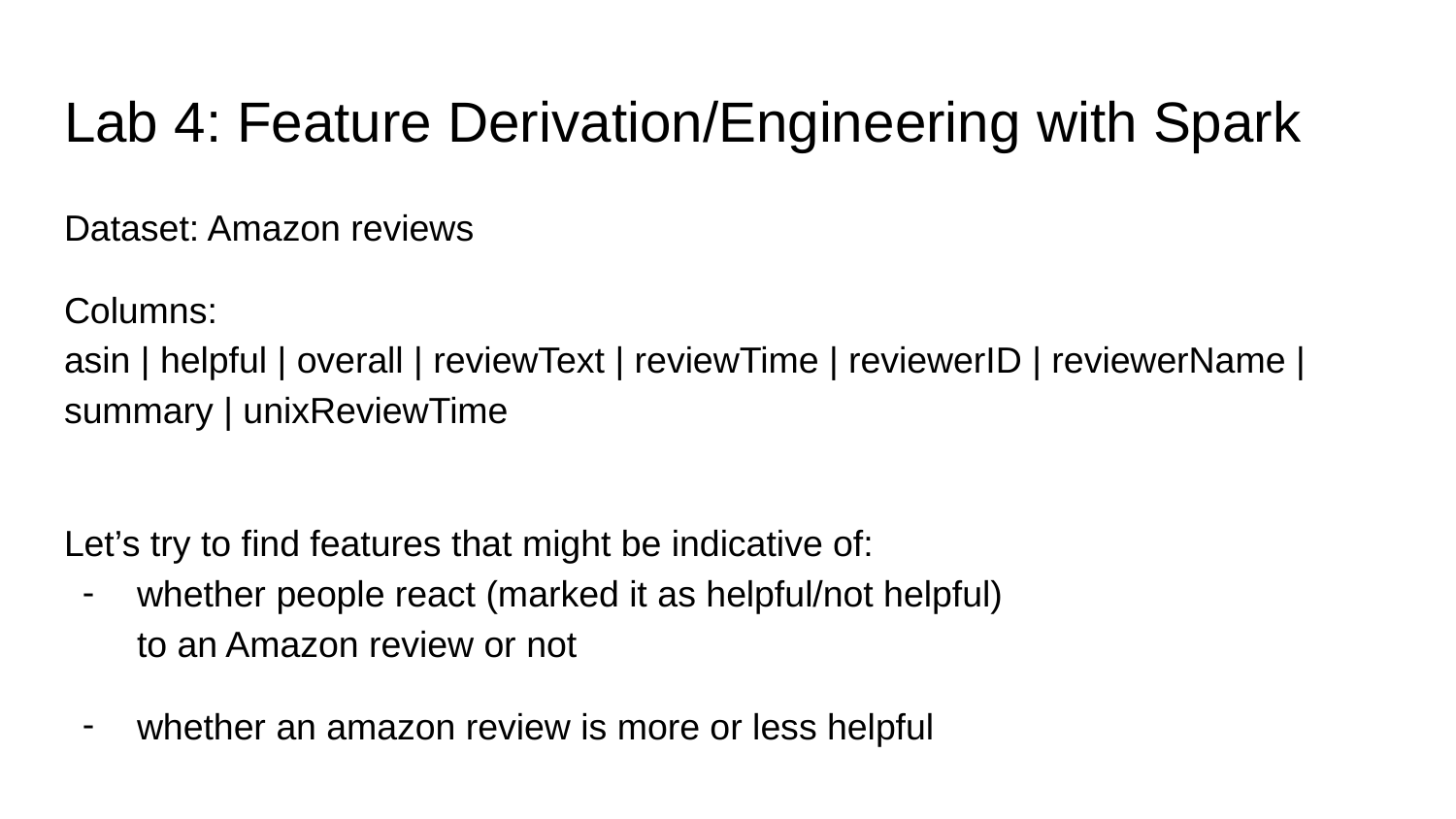

# Lab 4: Feature Derivation/Engineering with Spark
Dataset: Amazon reviews
Columns:
asin | helpful | overall | reviewText | reviewTime | reviewerID | reviewerName | summary | unixReviewTime

Let’s try to find features that might be indicative of:
whether people react (marked it as helpful/not helpful)
to an Amazon review or not
whether an amazon review is more or less helpful